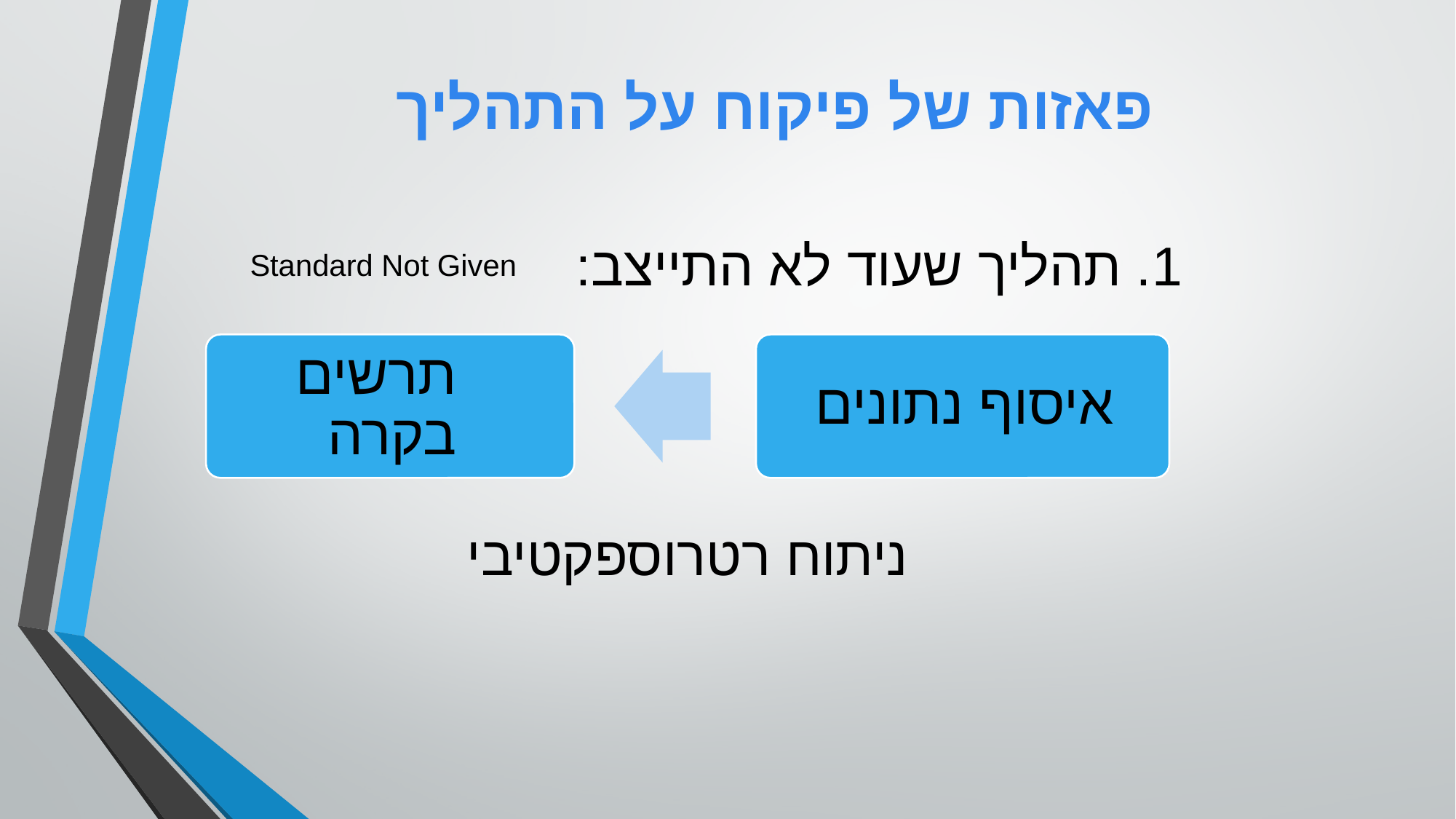

# פאזות של פיקוח על התהליך
1. תהליך שעוד לא התייצב:
Standard Not Given
איסוף נתונים

  תרשים בקרה
ניתוח רטרוספקטיבי